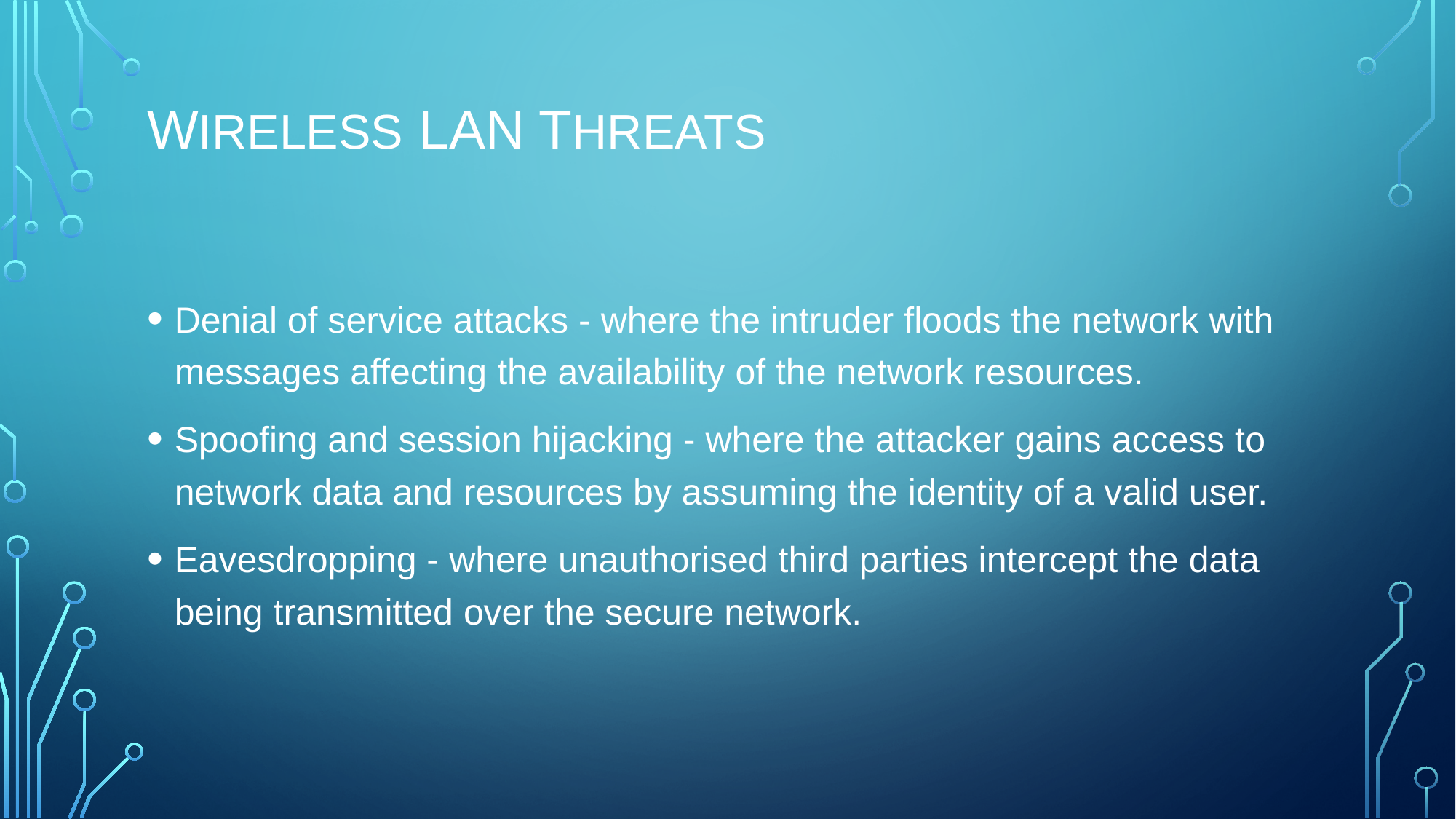

# Wireless Lan threats
Denial of service attacks - where the intruder floods the network with messages affecting the availability of the network resources.
Spoofing and session hijacking - where the attacker gains access to network data and resources by assuming the identity of a valid user.
Eavesdropping - where unauthorised third parties intercept the data being transmitted over the secure network.